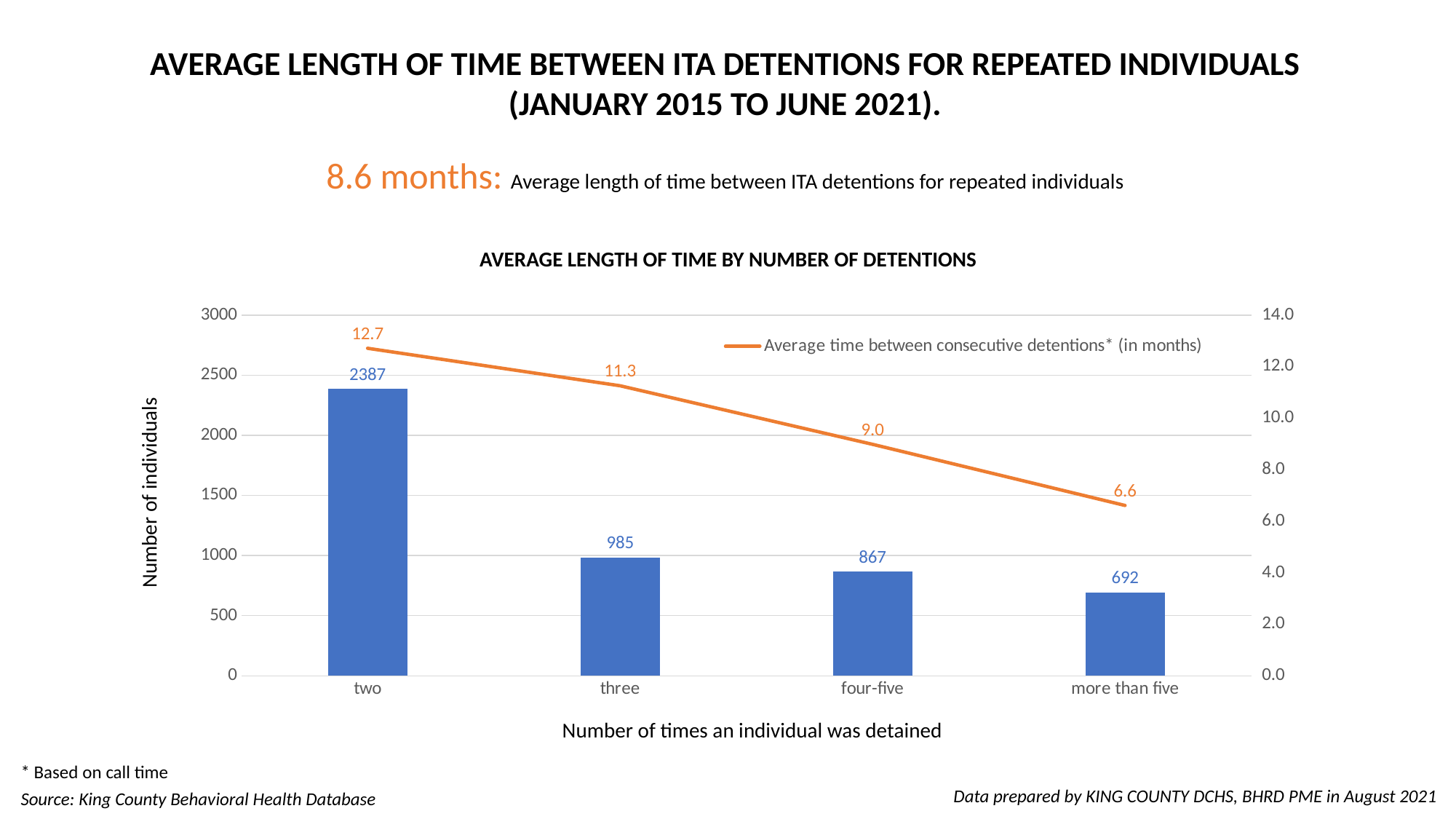

AVERAGE LENGTH OF TIME BETWEEN ITA DETENTIONS FOR REPEATED INDIVIDUALS
(JANUARY 2015 TO JUNE 2021).
8.6 months: Average length of time between ITA detentions for repeated individuals
AVERAGE LENGTH OF TIME BY NUMBER OF DETENTIONS
Number of individuals

### Chart

| Category | Number of times  | Average time between consecutive detentions* (in months) |
|---|---|---|
| two | 2387.0 | 12.712707722385142 |
| three | 985.0 | 11.258206429780035 |
| four-five | 867.0 | 8.98562091503268 |
| more than five | 692.0 | 6.611239193083573 |
Number of times an individual was detained
* Based on call time
Data prepared by KING COUNTY DCHS, BHRD PME in August 2021
Source: King County Behavioral Health Database